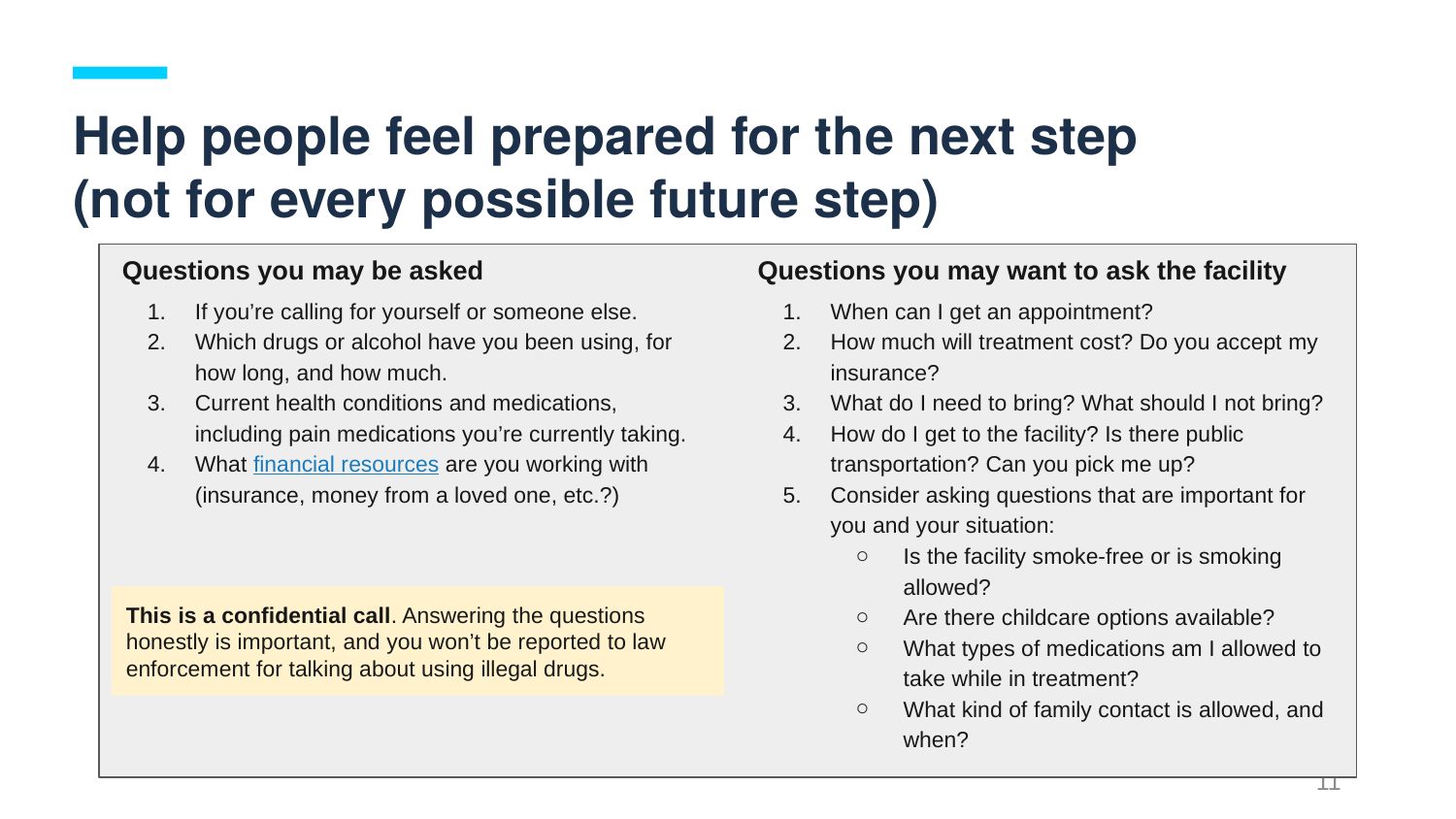

# Help people feel prepared for the next step (not for every possible future step)

Questions you may be asked
If you’re calling for yourself or someone else.
Which drugs or alcohol have you been using, for how long, and how much.
Current health conditions and medications, including pain medications you’re currently taking.
What financial resources are you working with (insurance, money from a loved one, etc.?)

Questions you may want to ask the facility
When can I get an appointment?
How much will treatment cost? Do you accept my insurance?
What do I need to bring? What should I not bring?
How do I get to the facility? Is there public transportation? Can you pick me up?
Consider asking questions that are important for you and your situation:
Is the facility smoke-free or is smoking allowed?
Are there childcare options available?
What types of medications am I allowed to take while in treatment?
What kind of family contact is allowed, and when?

This is a confidential call. Answering the questions honestly is important, and you won’t be reported to law enforcement for talking about using illegal drugs.
11